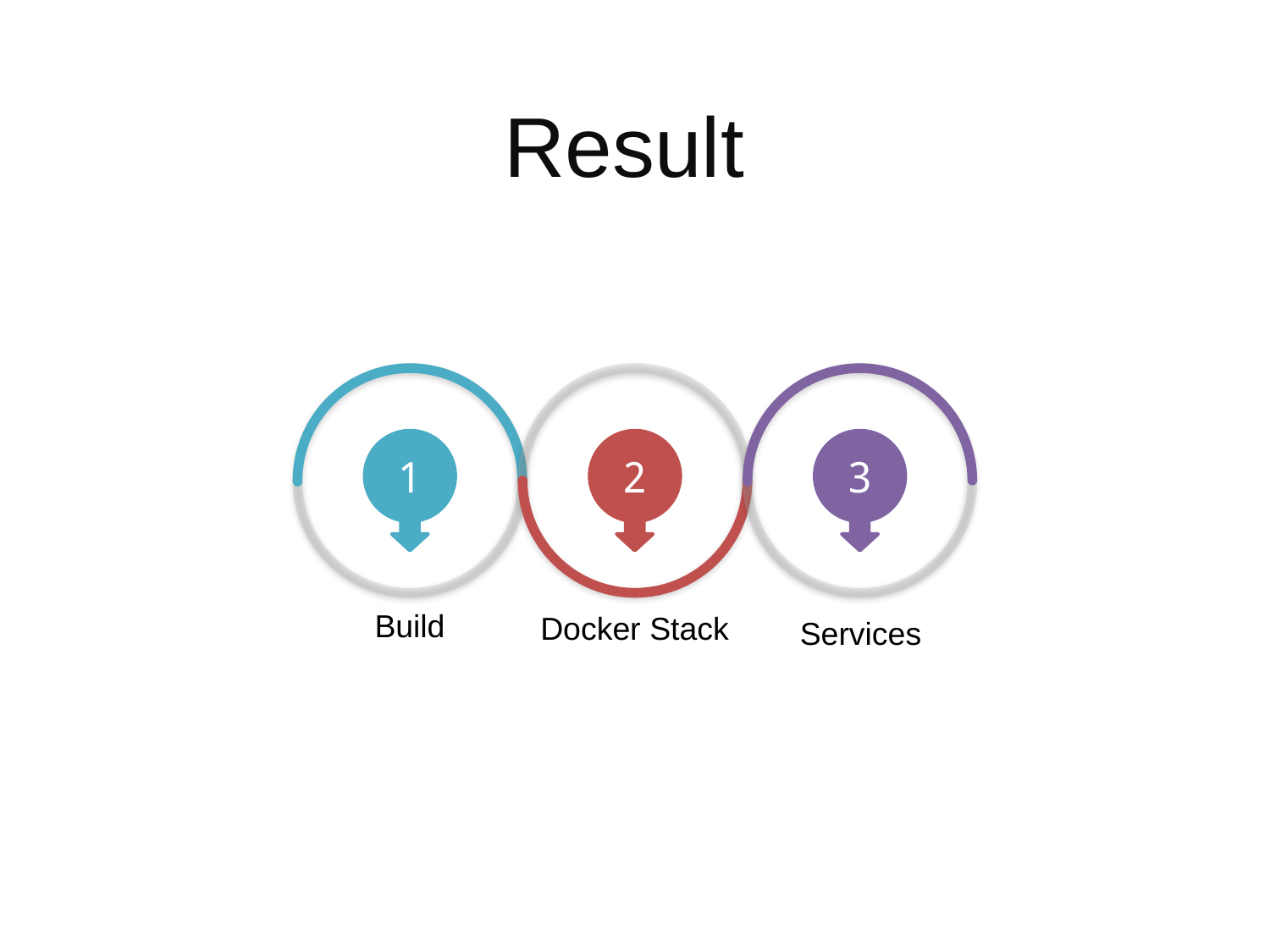

Result

3
1
2

Build
Docker Stack
Services